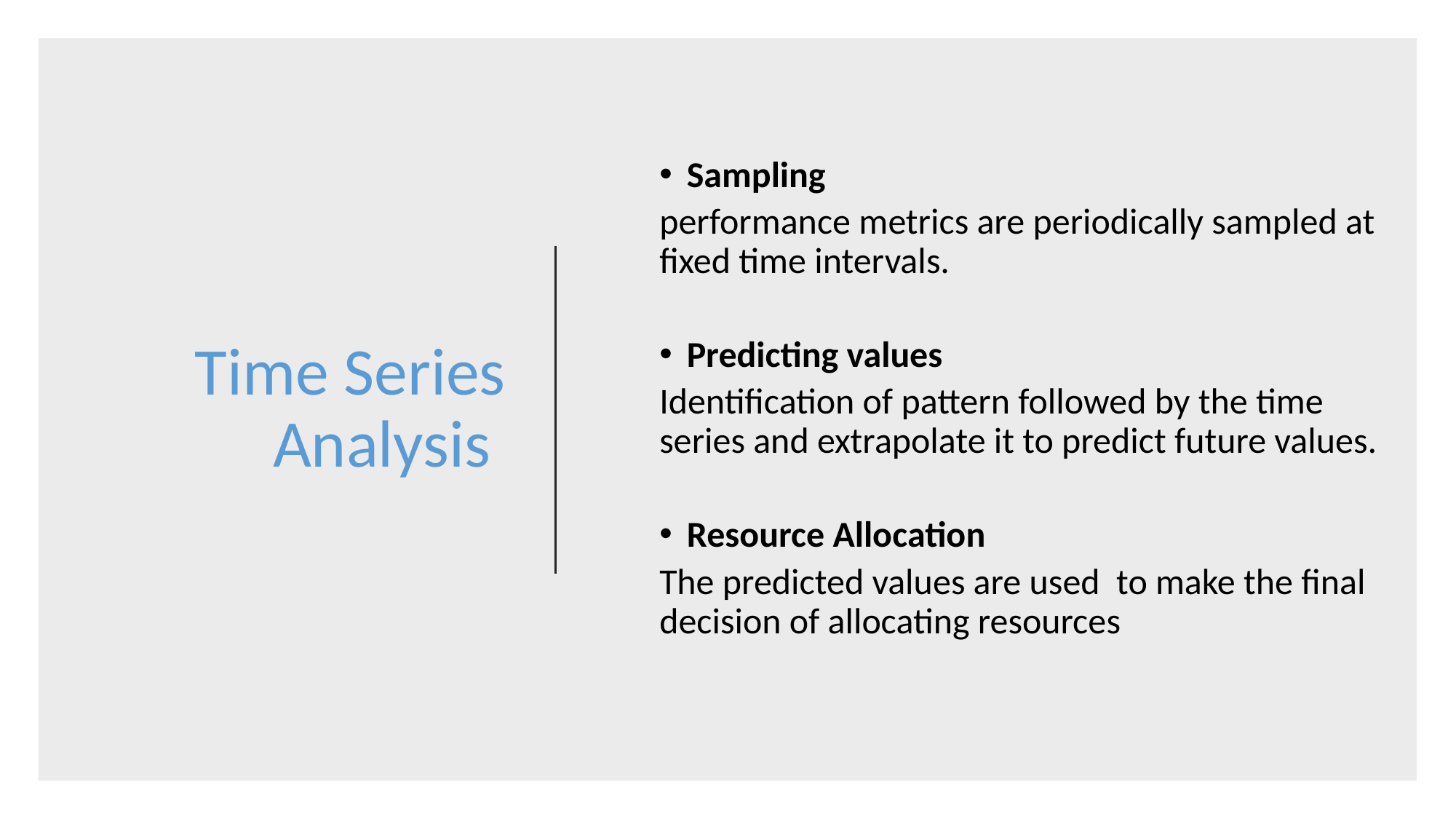

Sampling
performance metrics are periodically sampled at fixed time intervals.

Predicting values
Identification of pattern followed by the time series and extrapolate it to predict future values.

Resource Allocation
The predicted values are used  to make the final decision of allocating resources

# Time Series Analysis